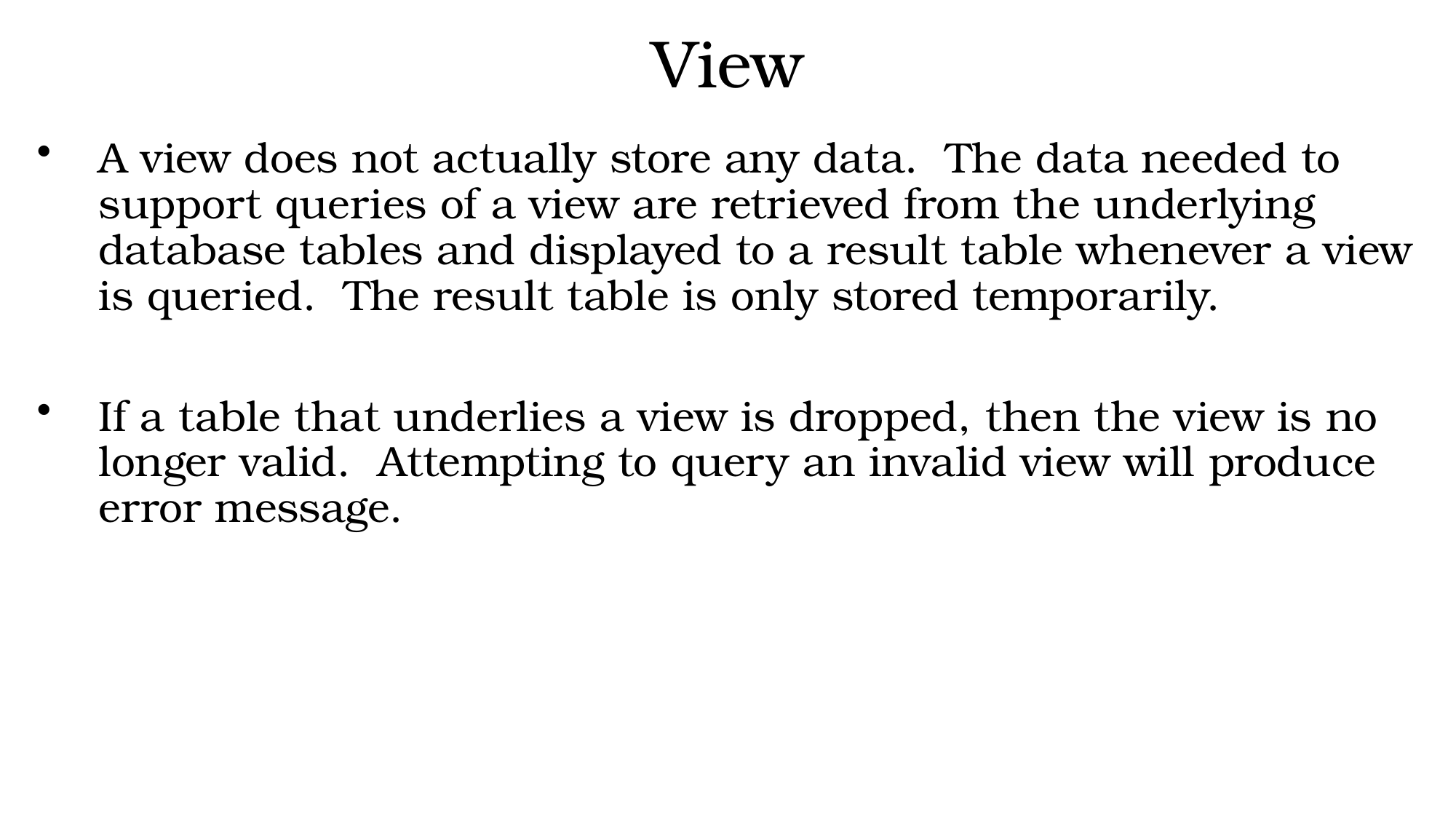

# View
A view does not actually store any data.  The data needed to support queries of a view are retrieved from the underlying database tables and displayed to a result table whenever a view is queried.  The result table is only stored temporarily.

If a table that underlies a view is dropped, then the view is no longer valid.  Attempting to query an invalid view will produce error message.